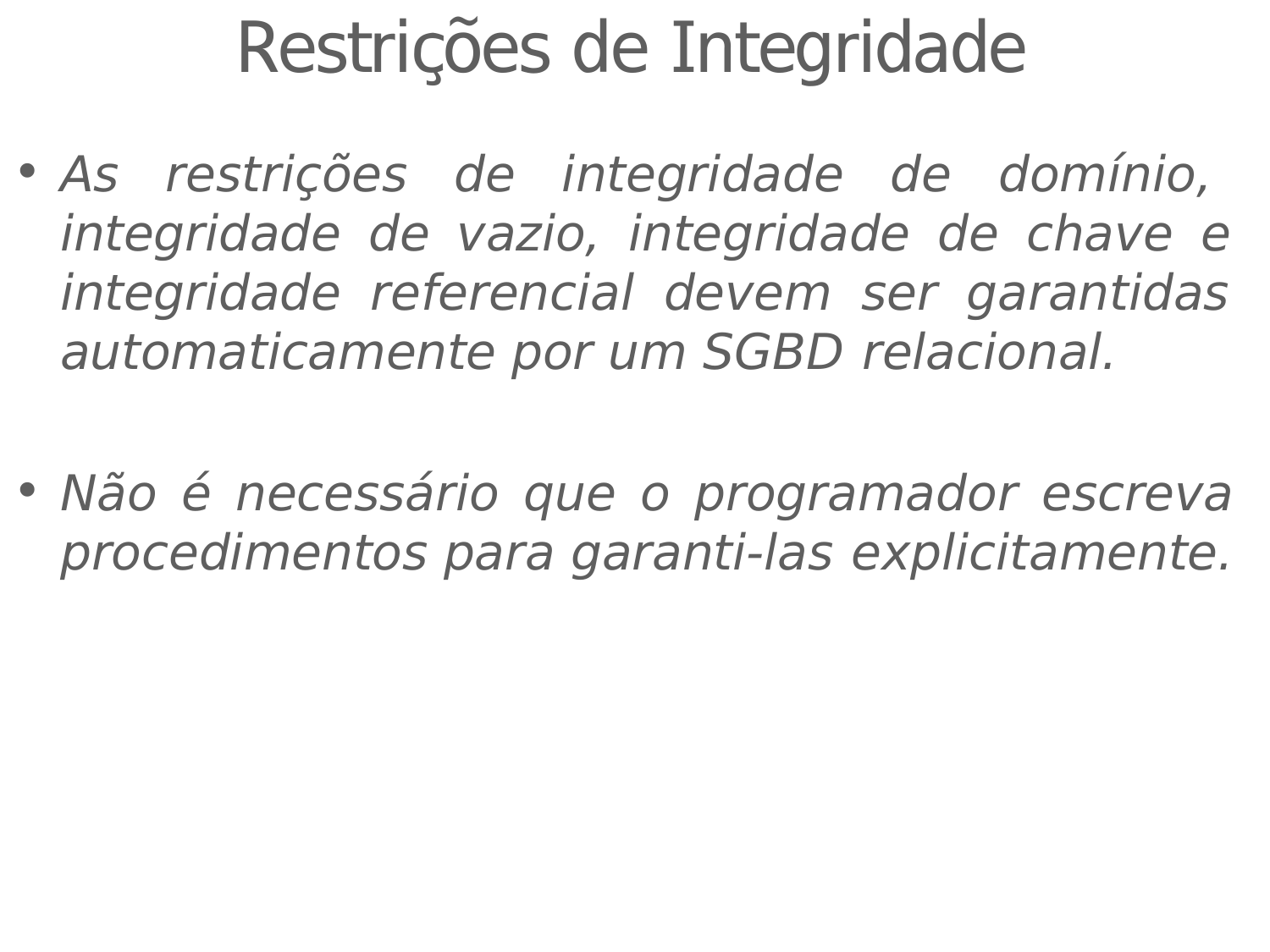

# Restrições de Integridade
As restrições de integridade de domínio,  integridade de vazio, integridade de chave e  integridade referencial devem ser garantidas  automaticamente por um SGBD relacional.

Não é necessário que o programador escreva  procedimentos para garanti-las explicitamente.